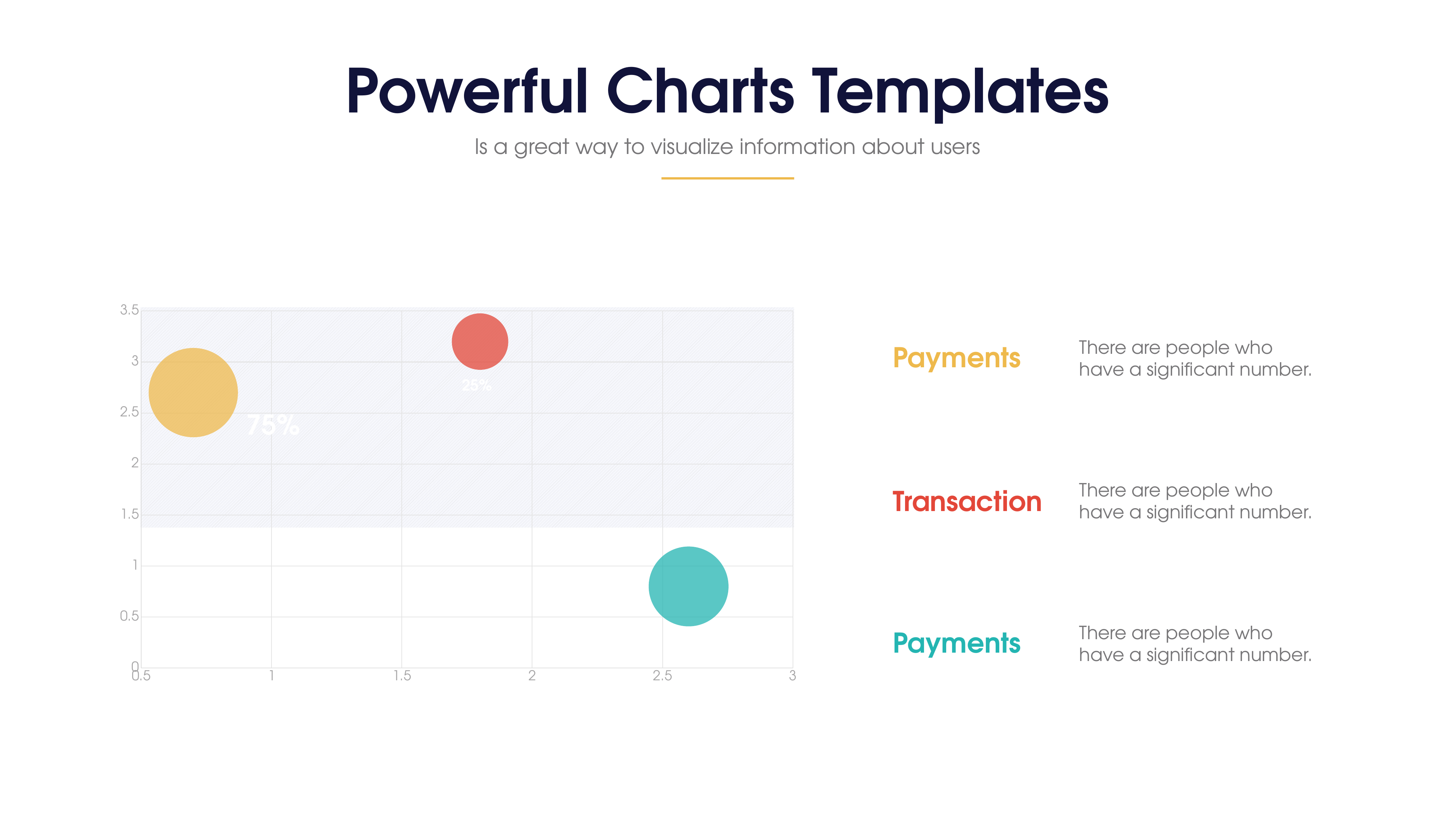

Powerful Charts Templates
Is a great way to visualize information about users

### Chart

| Category | Y-Values |
|---|---|

There are people who have a significant number.
Payments
25%
75%

There are people who have a significant number.
Transaction
60%

There are people who have a significant number.
Payments